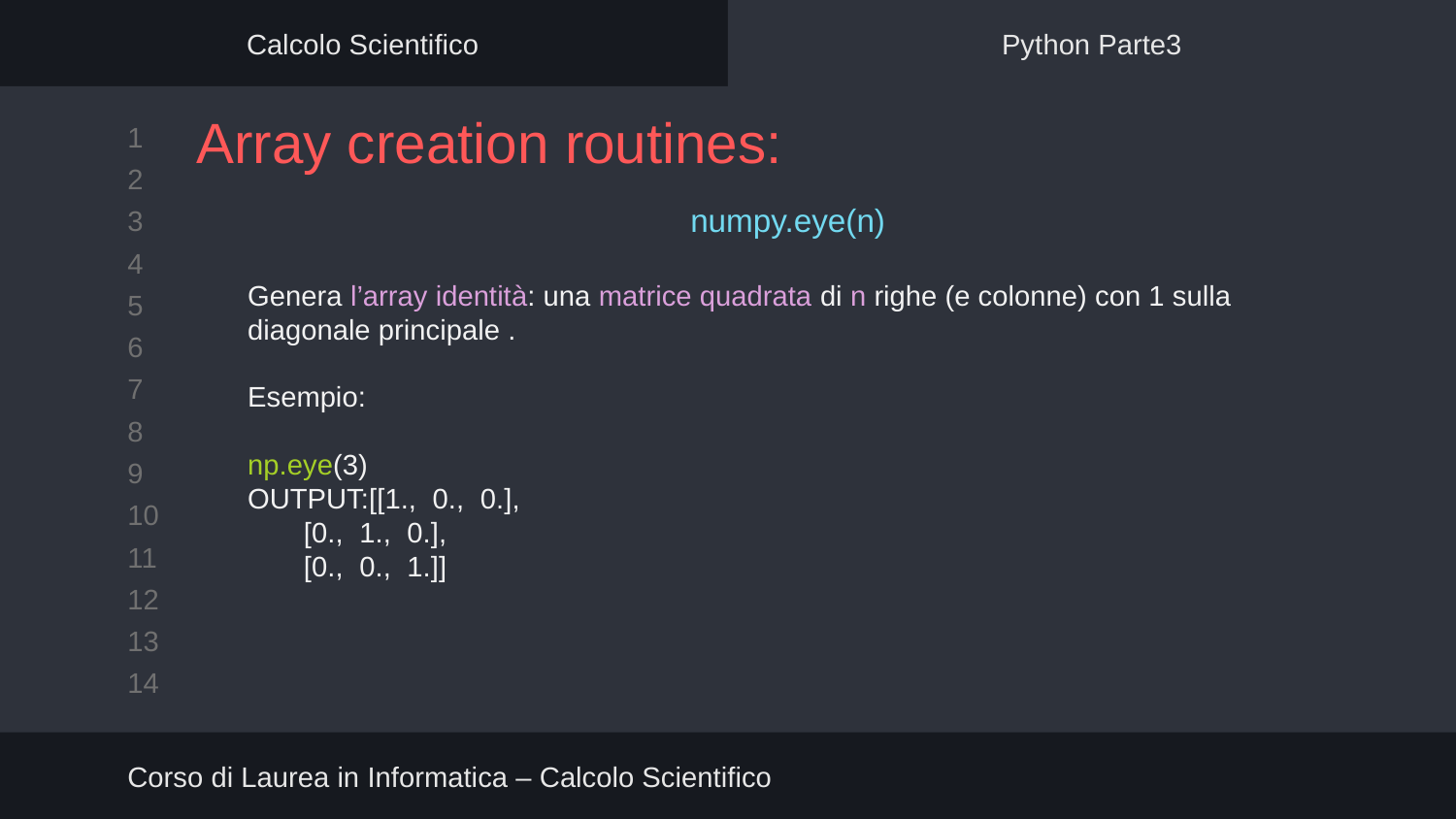

Calcolo Scientifico
Python Parte3
# Array creation routines:
numpy.eye(n)

Genera l’array identità: una matrice quadrata di n righe (e colonne) con 1 sulla diagonale principale .

Esempio:

np.eye(3)
OUTPUT:[[1.,  0.,  0.],
       [0.,  1.,  0.],
       [0.,  0.,  1.]]
Corso di Laurea in Informatica – Calcolo Scientifico